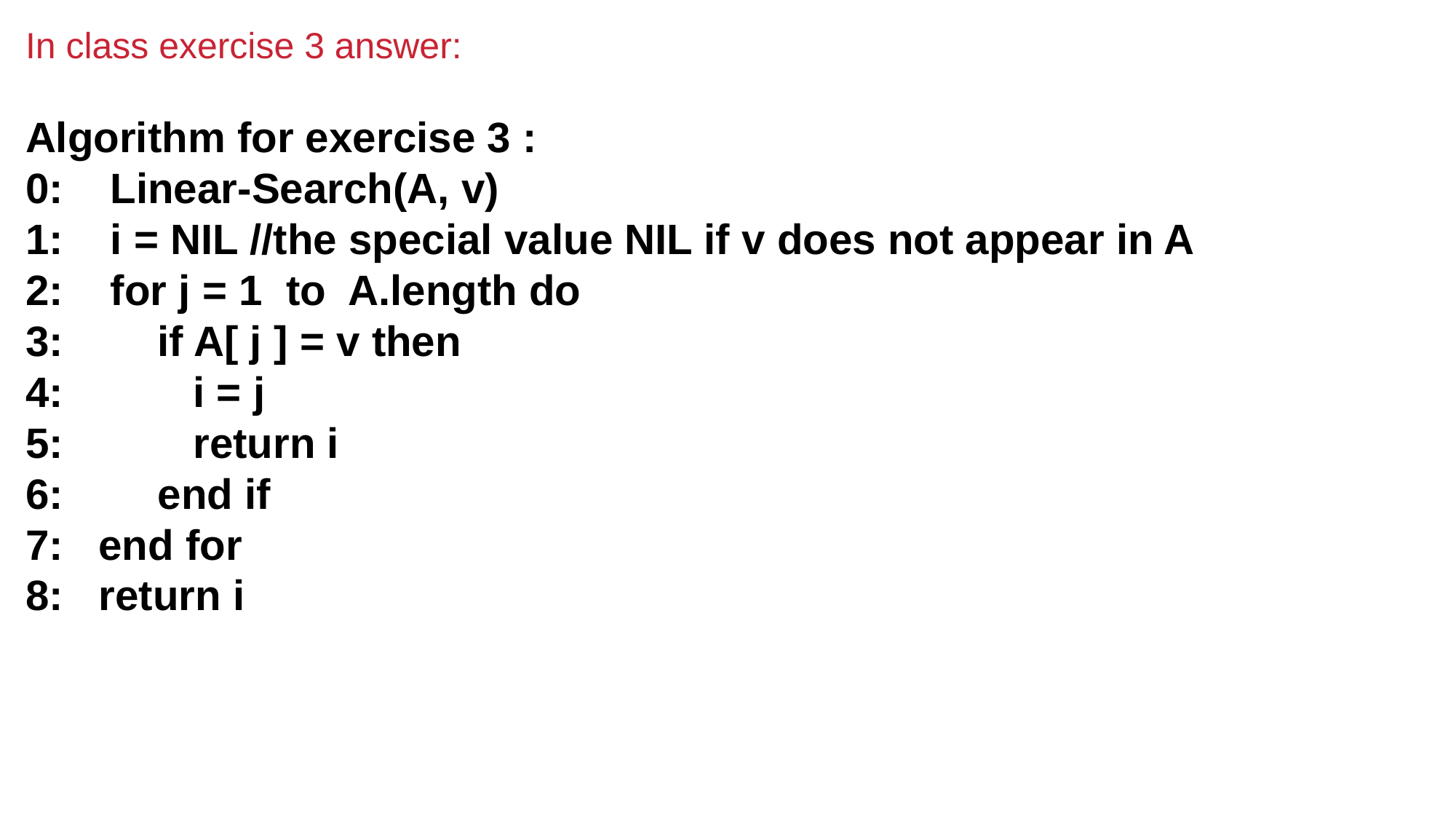

In class exercise 3 answer:

Algorithm for exercise 3 :
0:    Linear-Search(A, v)
1:    i = NIL //the special value NIL if v does not appear in A
2:    for j = 1  to  A.length do
3:        if A[ j ] = v then
4:           i = j
5:           return i
6:        end if
7:   end for
8:   return i